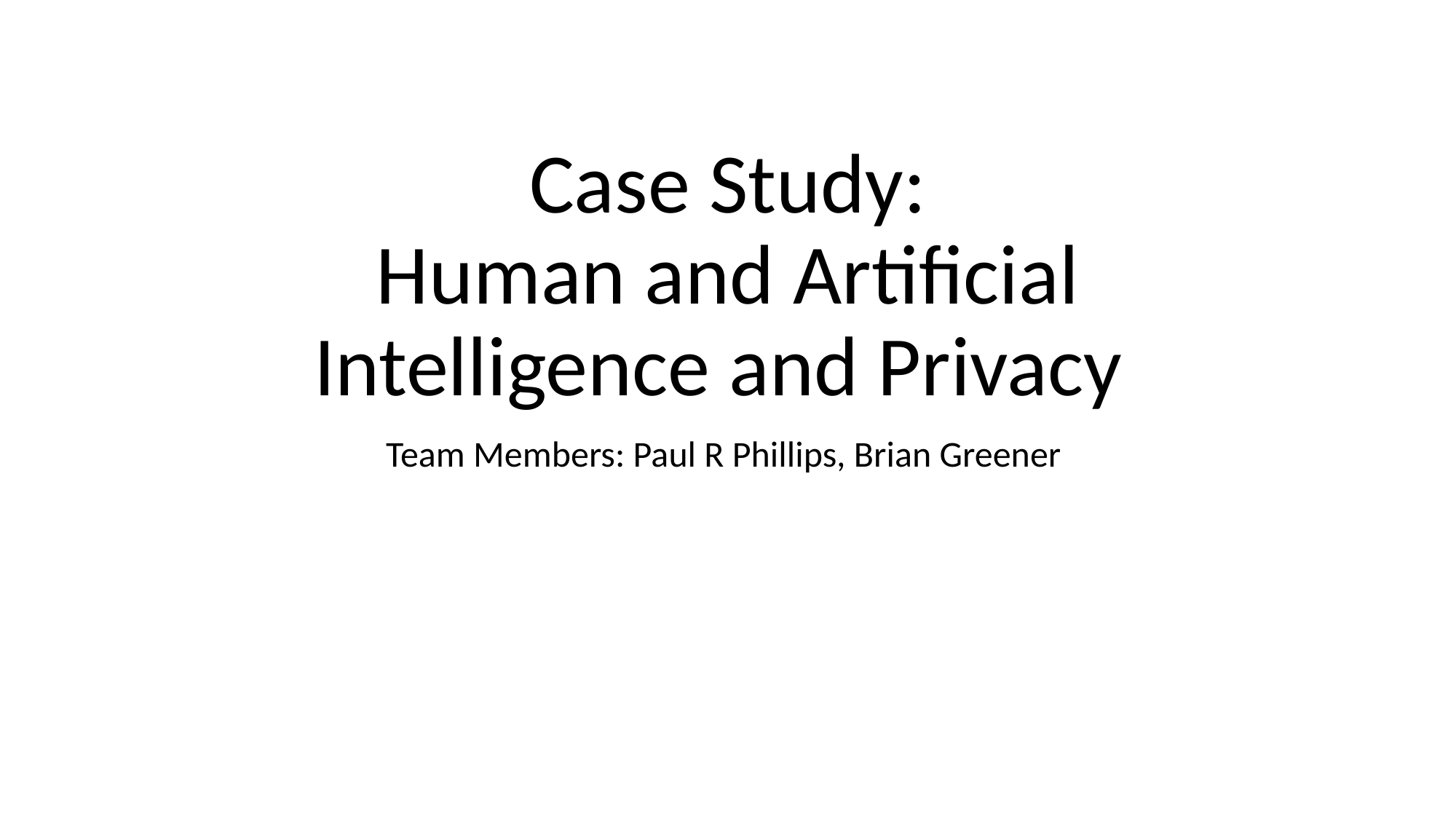

# Case Study: Human and Artificial Intelligence and Privacy
Team Members: Paul R Phillips, Brian Greener